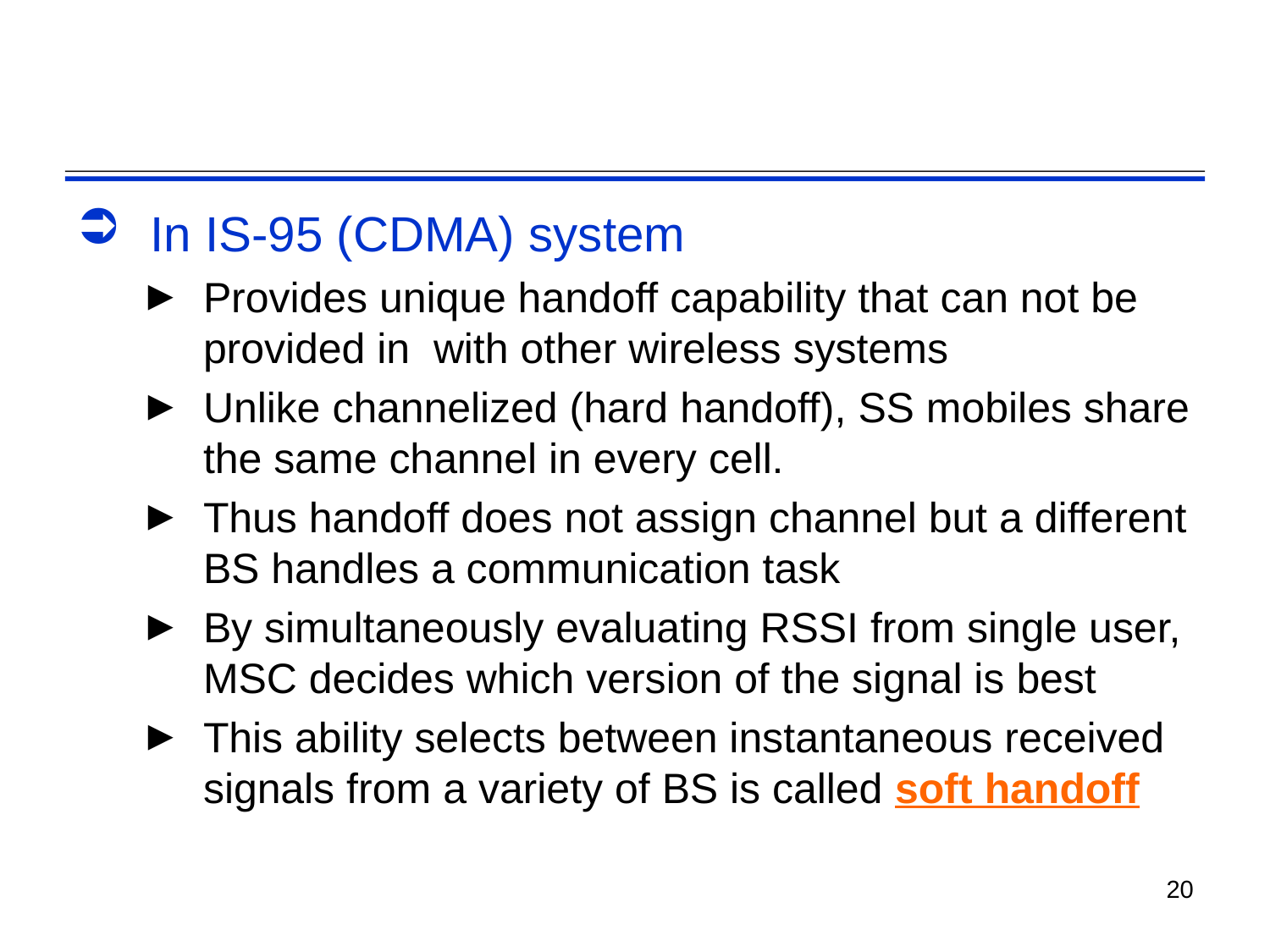

In IS-95 (CDMA) system
Provides unique handoff capability that can not be provided in  with other wireless systems
Unlike channelized (hard handoff), SS mobiles share the same channel in every cell.
Thus handoff does not assign channel but a different BS handles a communication task
By simultaneously evaluating RSSI from single user, MSC decides which version of the signal is best
This ability selects between instantaneous received signals from a variety of BS is called soft handoff
20